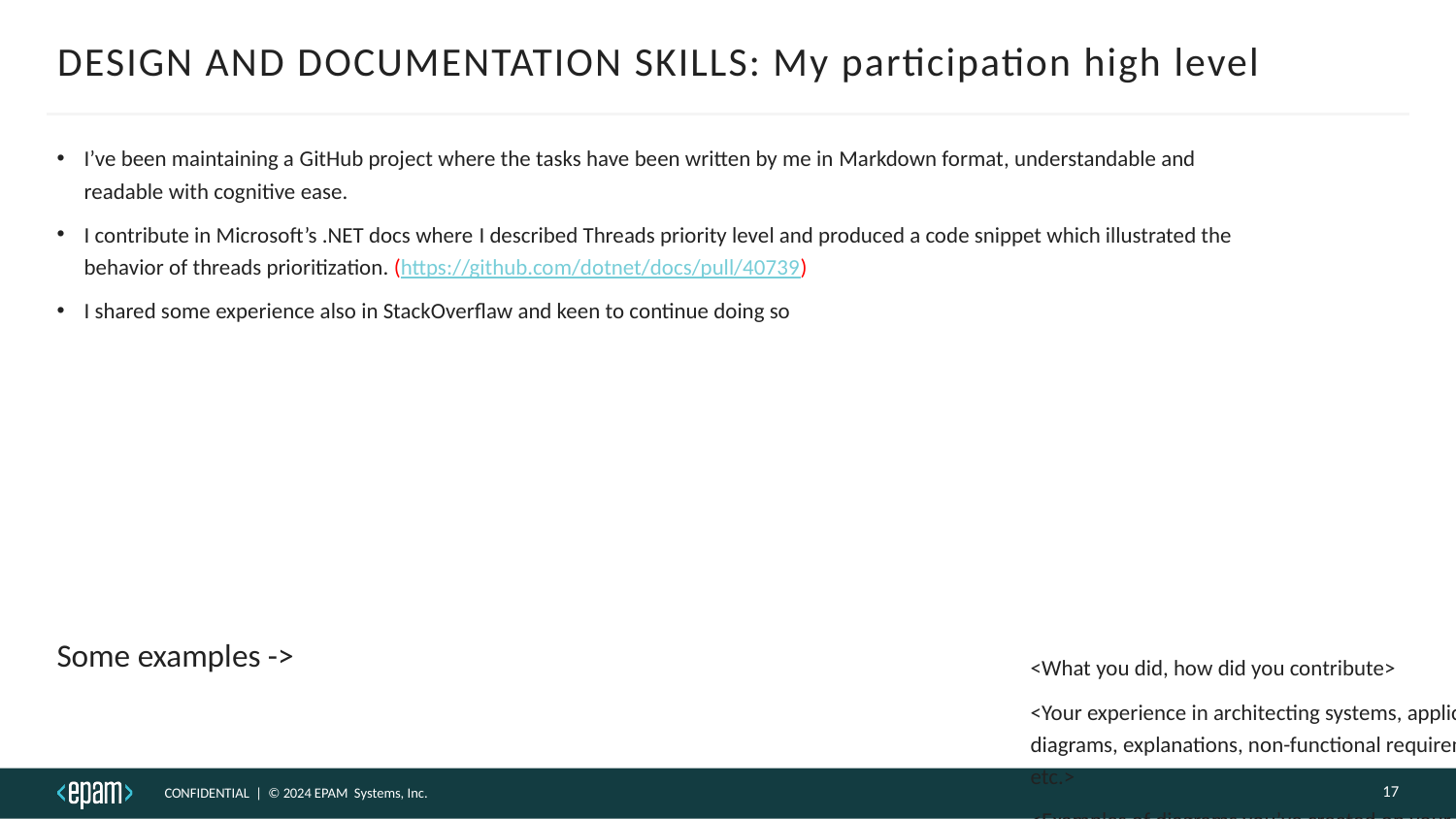

# DESIGN AND DOCUMENTATION SKILLS: My participation high level
I’ve been maintaining a GitHub project where the tasks have been written by me in Markdown format, understandable and readable with cognitive ease.
I contribute in Microsoft’s .NET docs where I described Threads priority level and produced a code snippet which illustrated the behavior of threads prioritization. (https://github.com/dotnet/docs/pull/40739)
I shared some experience also in StackOverflaw and keen to continue doing so

Some examples ->
<What you did, how did you contribute>
<Your experience in architecting systems, applications: diagrams, explanations, non-functional requirements, etc.>
<Examples of diagrams you’ve created on your projects>
<Your experience in creating technical documentation>.
17